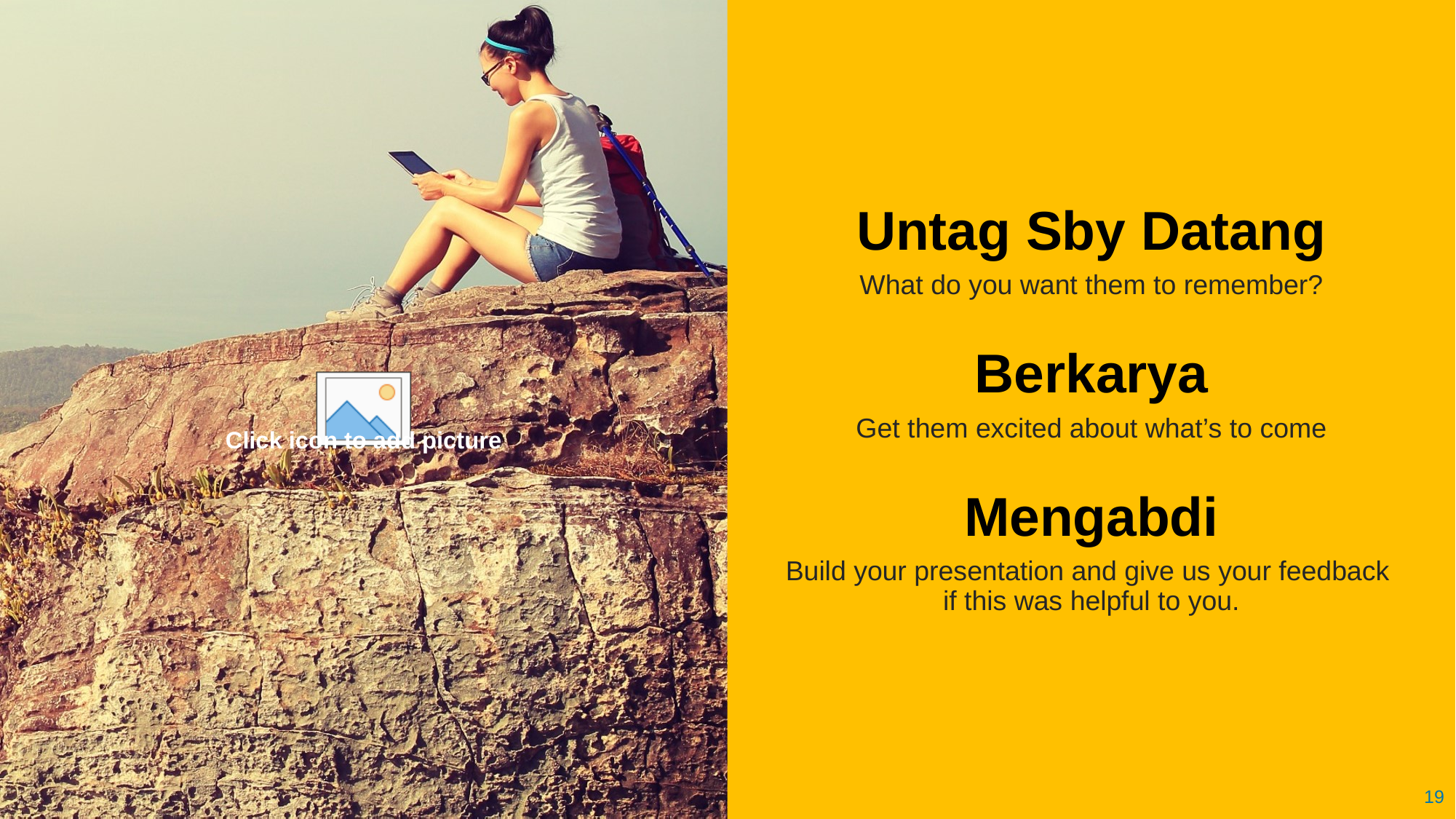

Untag Sby Datang
What do you want them to remember?
Berkarya
Get them excited about what’s to come
Mengabdi
Build your presentation and give us your feedback
if this was helpful to you.
19